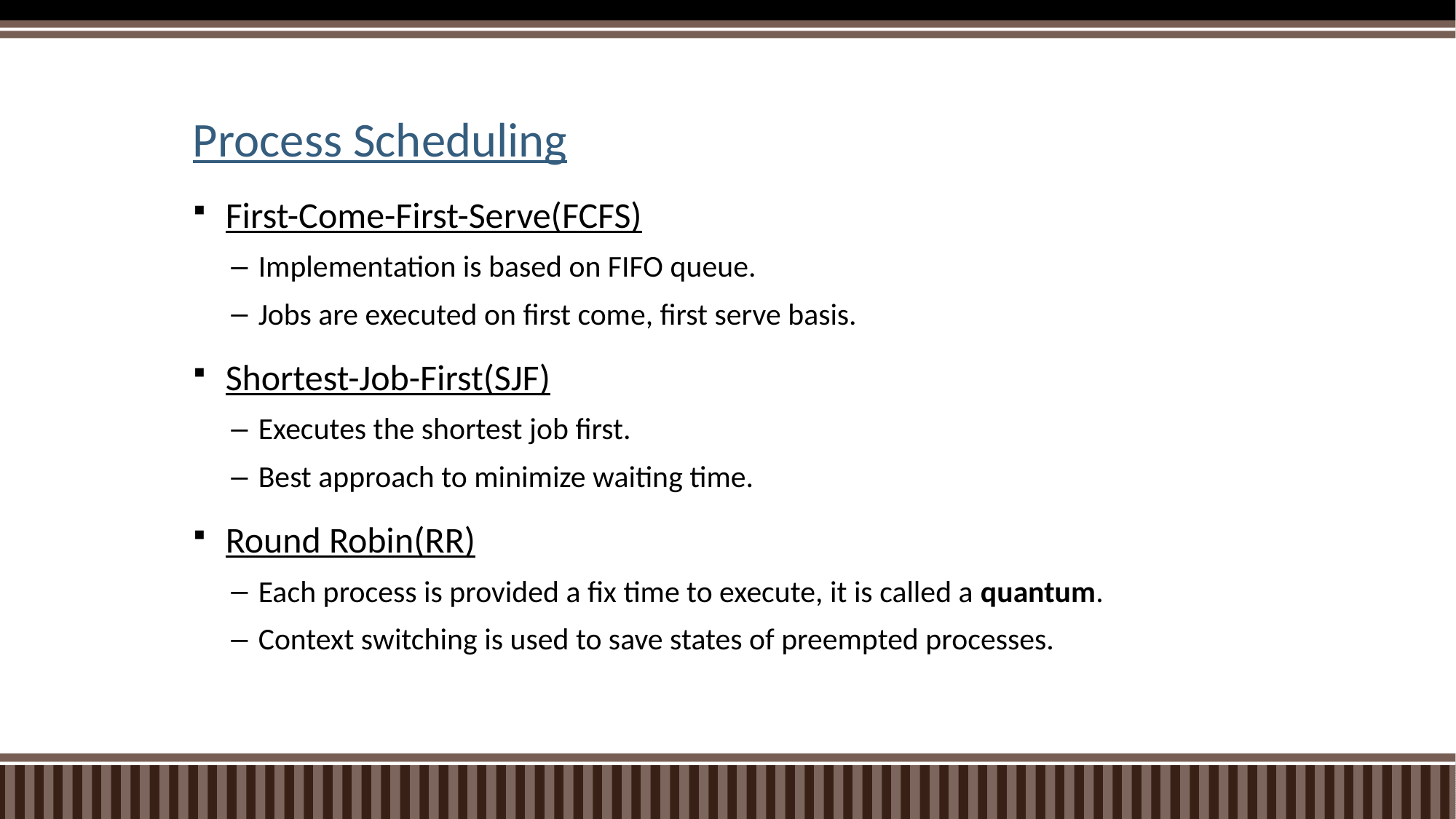

# Process Scheduling
First-Come-First-Serve(FCFS)
Implementation is based on FIFO queue.
Jobs are executed on first come, first serve basis.
Shortest-Job-First(SJF)
Executes the shortest job first.
Best approach to minimize waiting time.
Round Robin(RR)
Each process is provided a fix time to execute, it is called a quantum.
Context switching is used to save states of preempted processes.